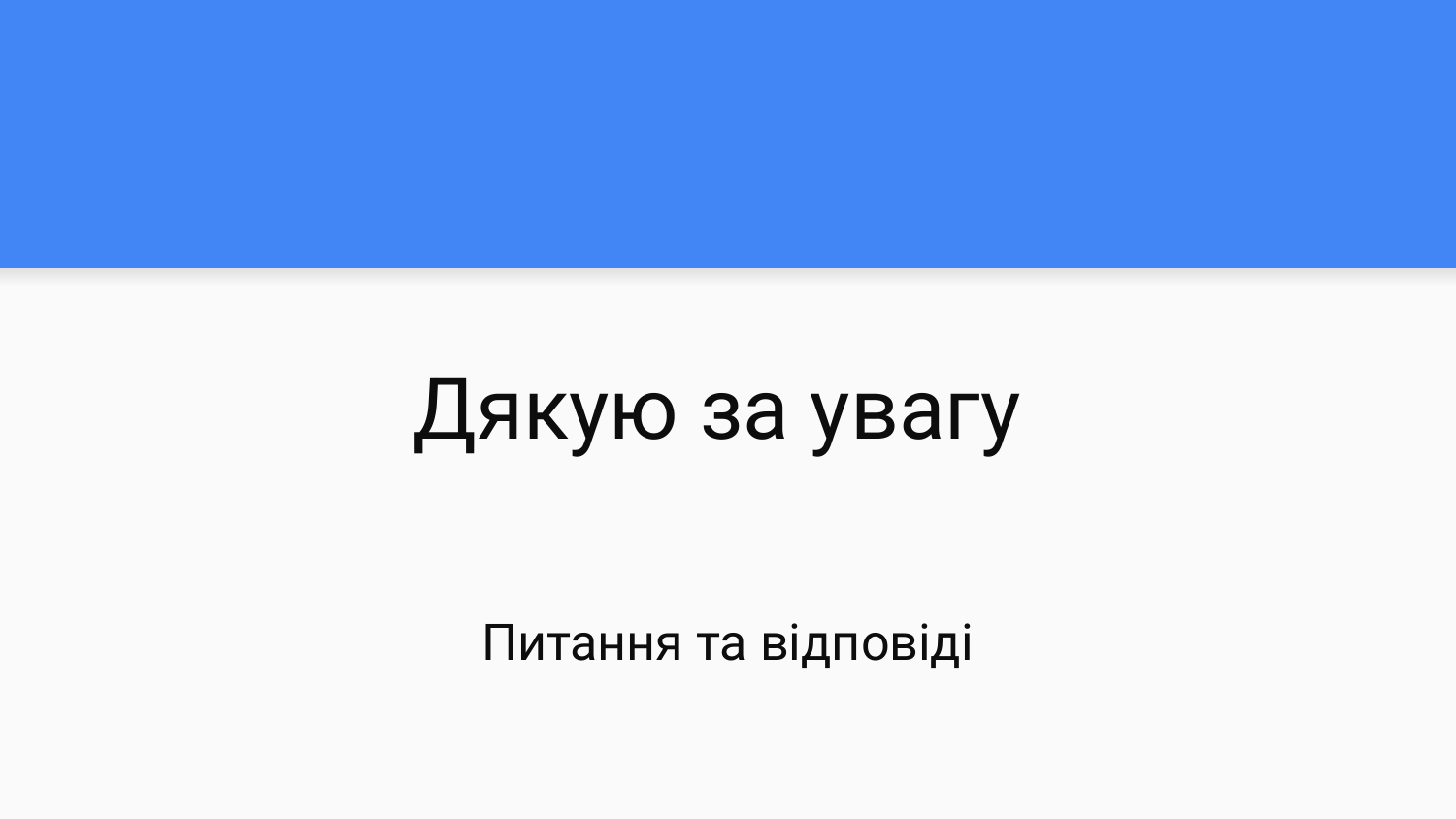

# Дякую за увагу
Питання та відповіді